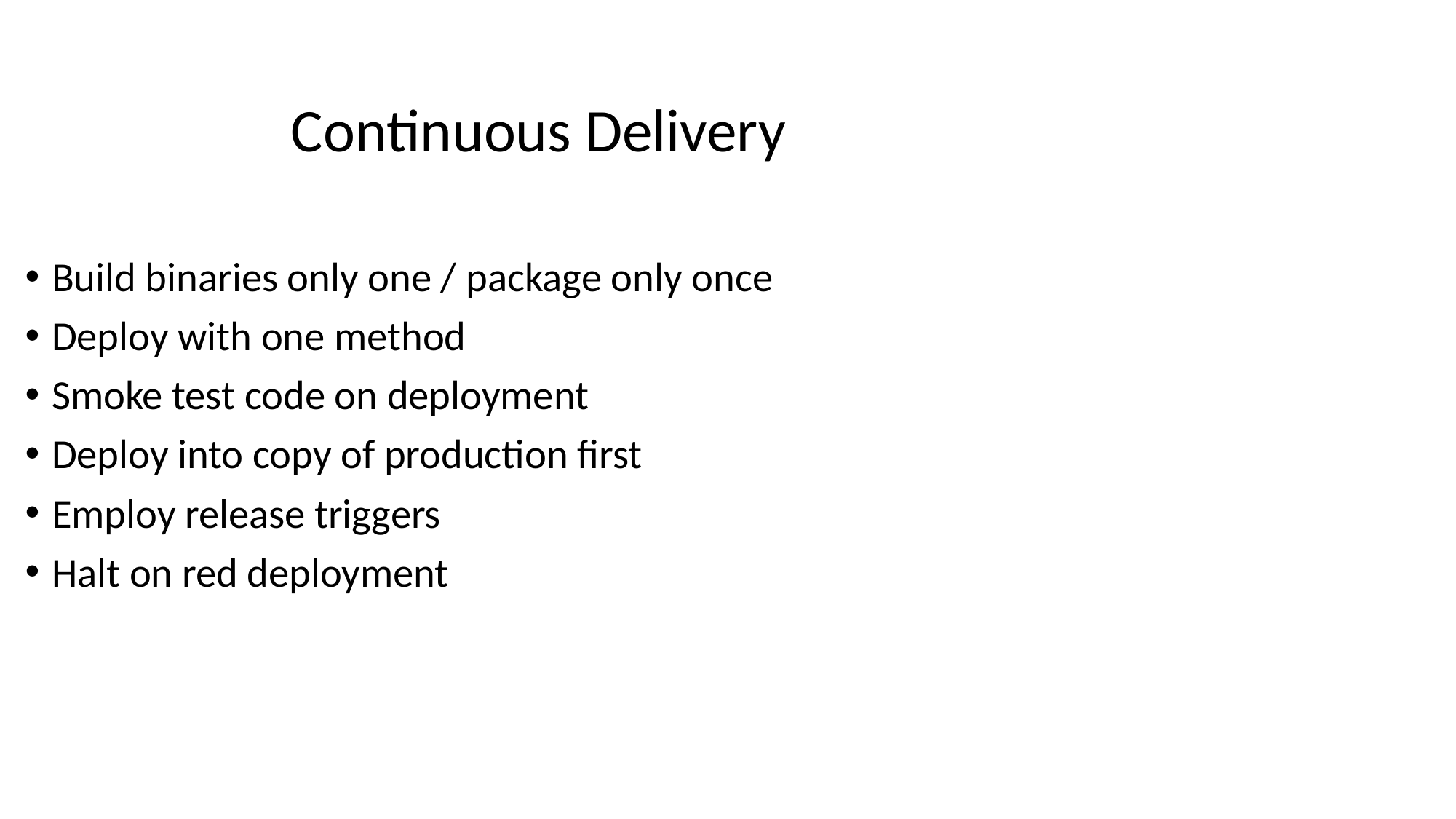

Continuous Delivery
Build binaries only one / package only once
Deploy with one method
Smoke test code on deployment
Deploy into copy of production first
Employ release triggers
Halt on red deployment